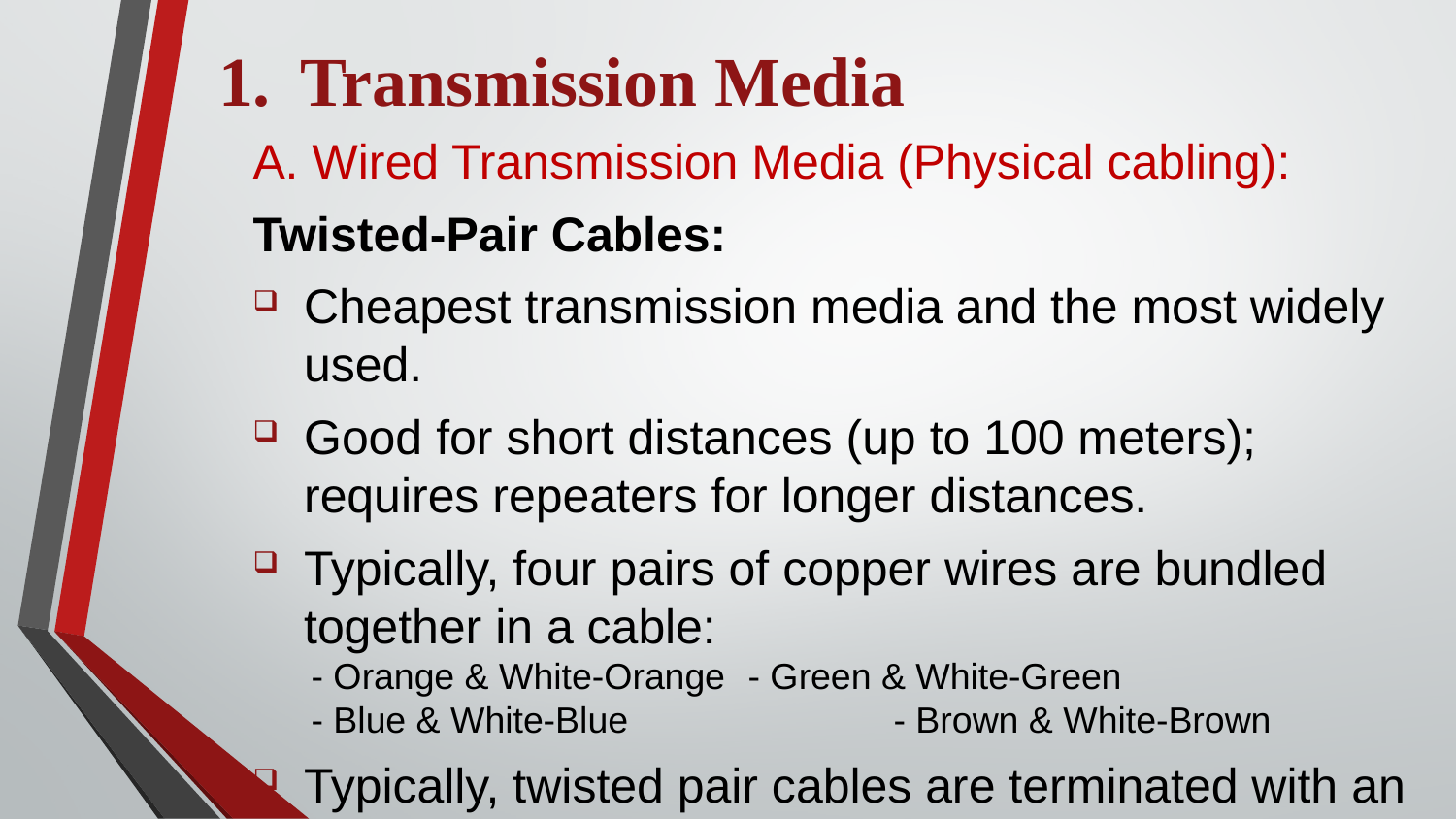

Transmission Media
A. Wired Transmission Media (Physical cabling):
Twisted-Pair Cables:
Cheapest transmission media and the most widely used.
Good for short distances (up to 100 meters); requires repeaters for longer distances.
Typically, four pairs of copper wires are bundled together in a cable:
- Orange & White-Orange	- Green & White-Green
- Blue & White-Blue		- Brown & White-Brown
Typically, twisted pair cables are terminated with an RJ-45 connector.